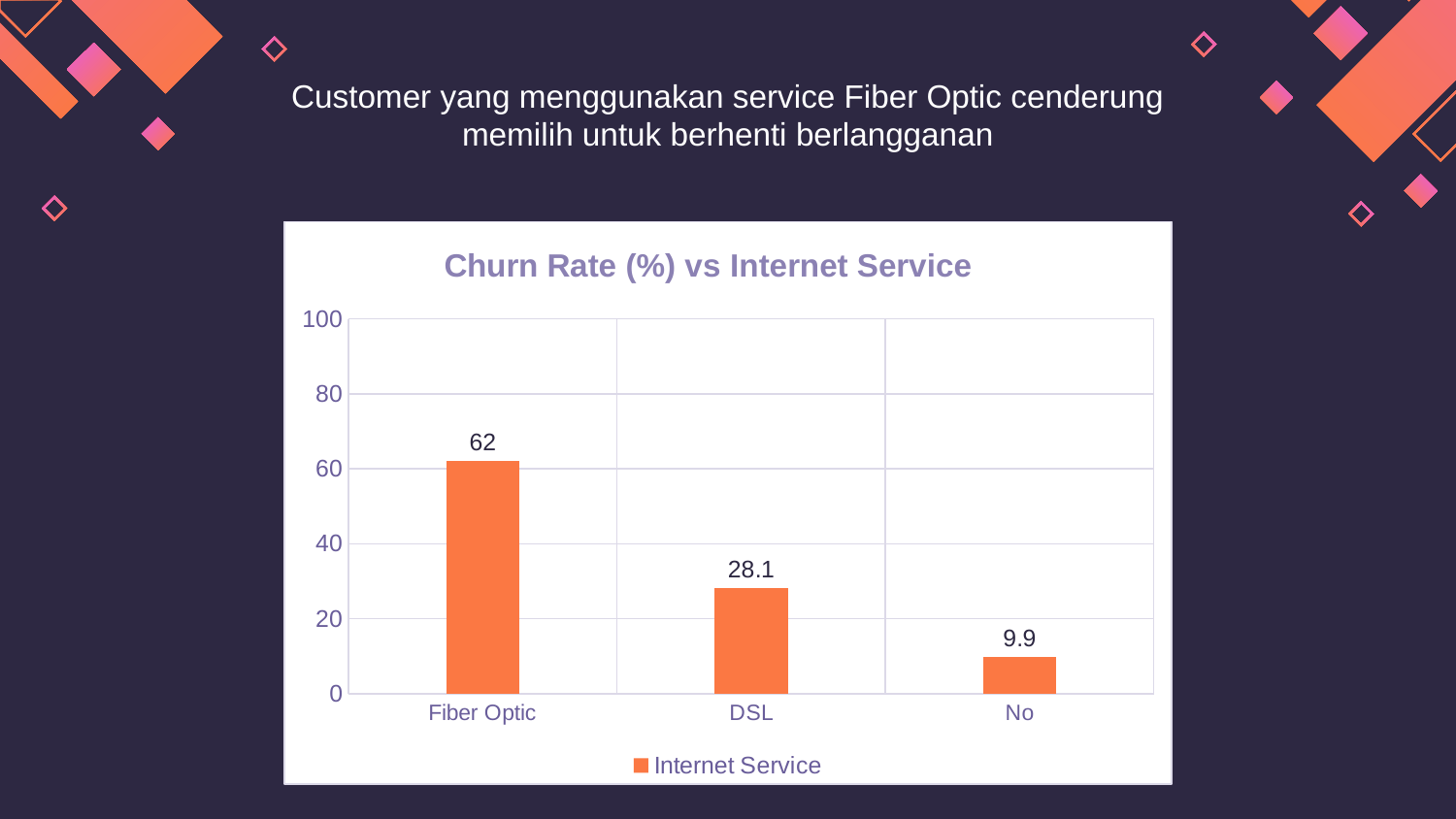

# Customer yang menggunakan service Fiber Optic cenderung memilih untuk berhenti berlangganan

### Chart: Churn Rate (%) vs Internet Service

| Category | Internet Service |
|---|---|
| Fiber Optic | 62.0 |
| DSL | 28.1 |
| No | 9.9 |